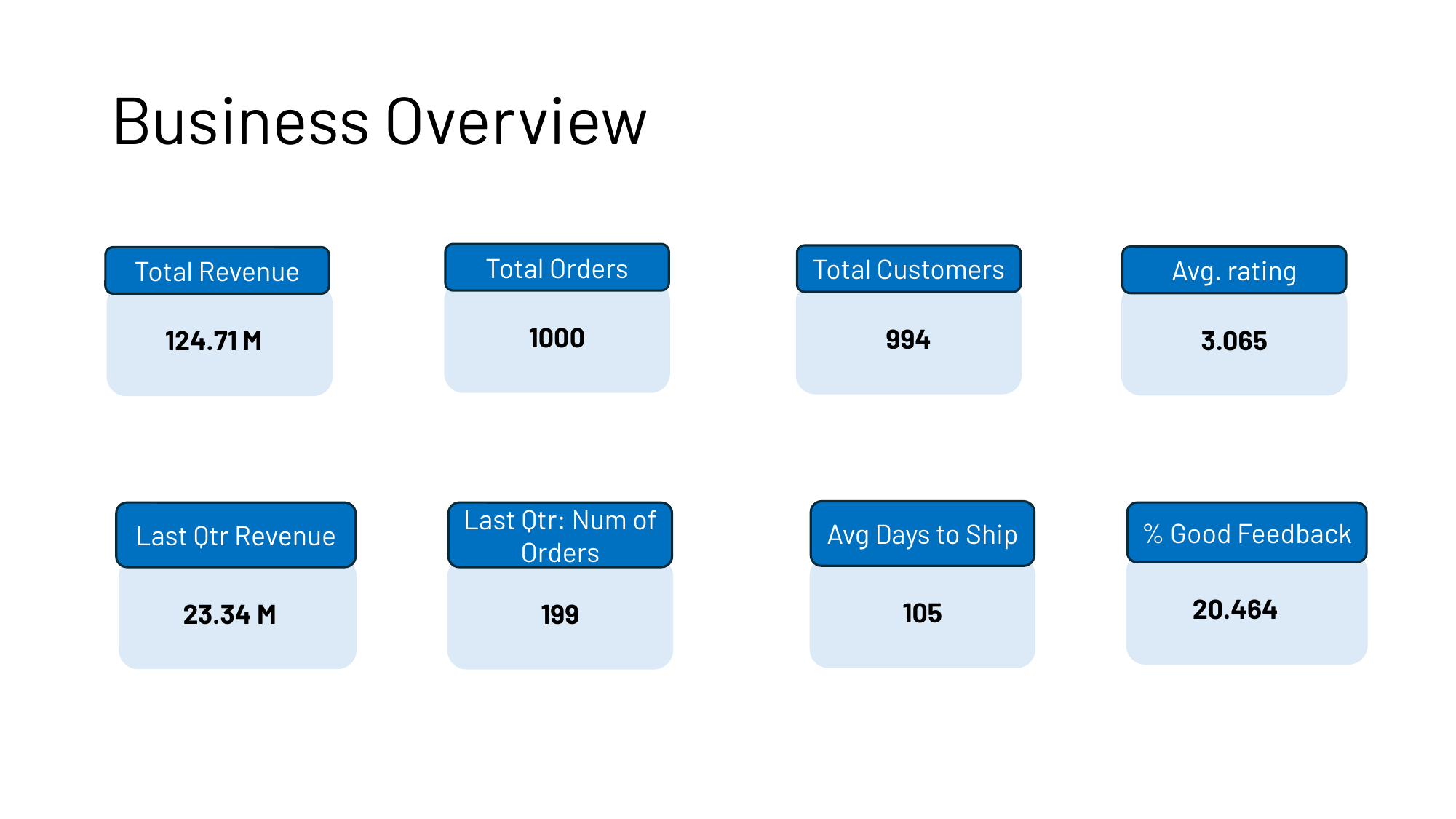

# Business Overview
Total Orders
Total Customers
Avg. rating
Total Revenue
1000
994
3.065
124.71 M
Avg Days to Ship

Last Qtr Revenue
% Good Feedback
Last Qtr: Num of Orders
20.464
105
23.34 M
199